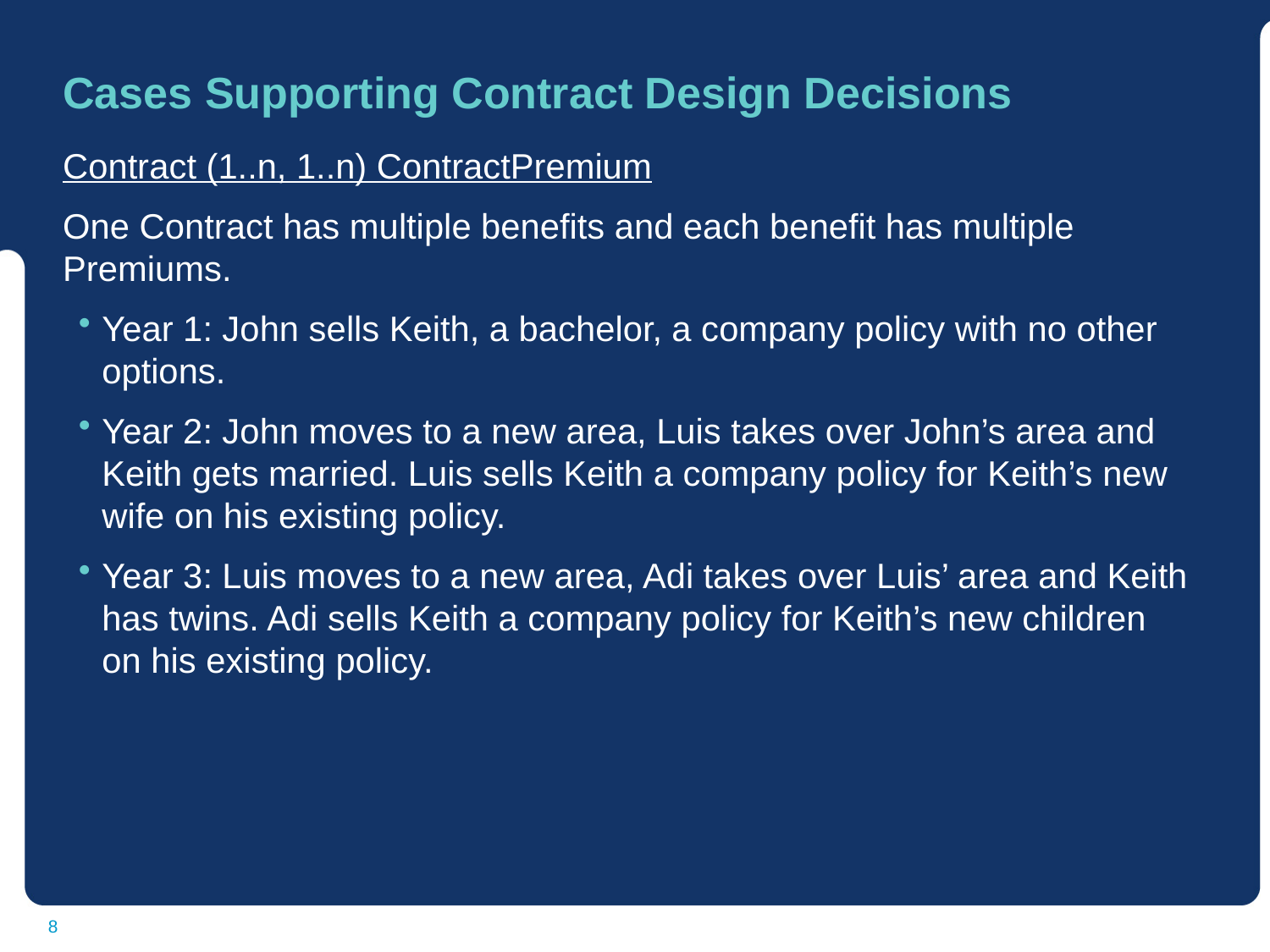

# Cases Supporting Contract Design Decisions
Contract (1..n, 1..n) ContractPremium
One Contract has multiple benefits and each benefit has multiple Premiums.
Year 1: John sells Keith, a bachelor, a company policy with no other options.
Year 2: John moves to a new area, Luis takes over John’s area and Keith gets married. Luis sells Keith a company policy for Keith’s new wife on his existing policy.
Year 3: Luis moves to a new area, Adi takes over Luis’ area and Keith has twins. Adi sells Keith a company policy for Keith’s new children on his existing policy.